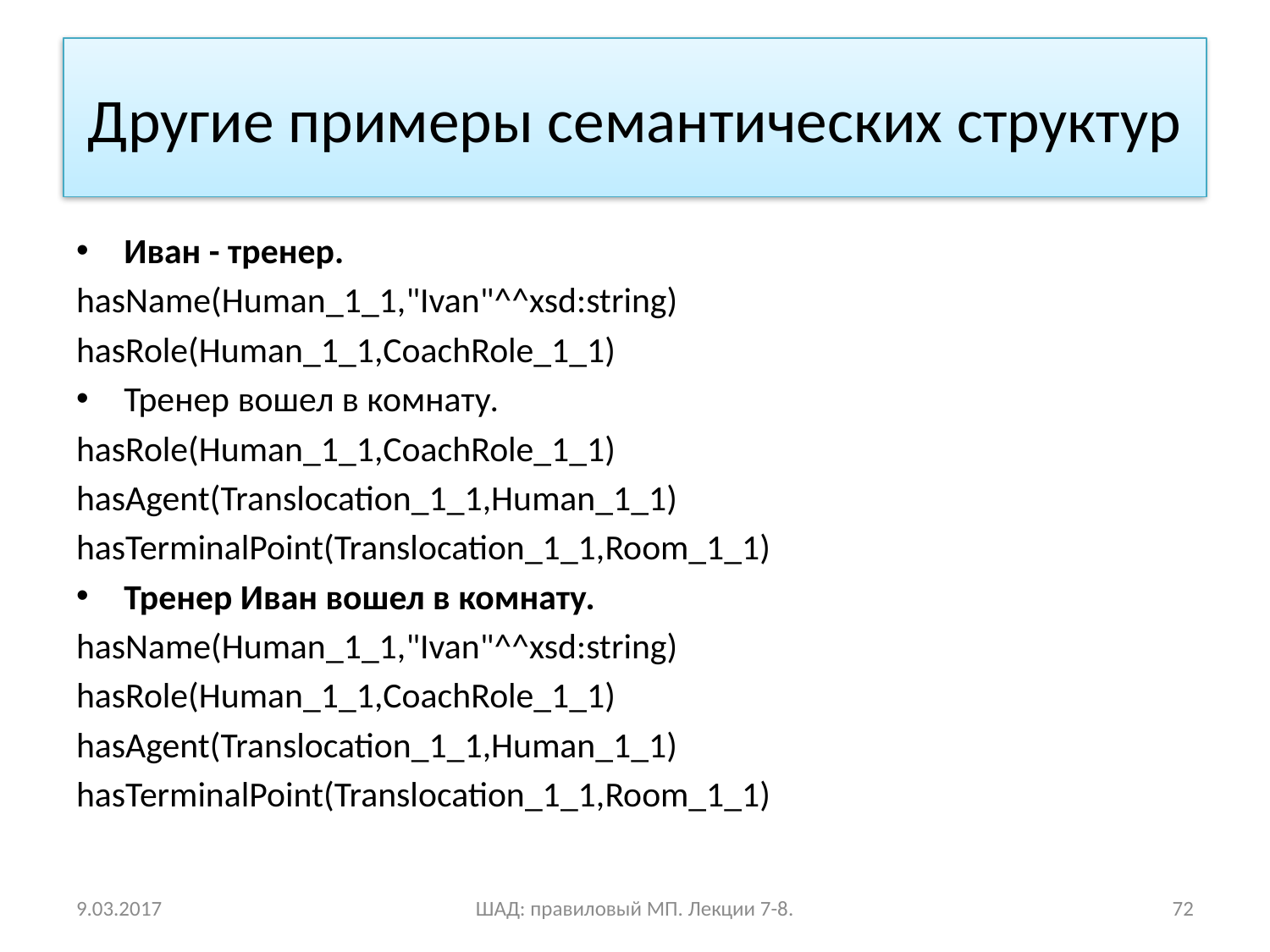

# Другие примеры семантических структур
Иван - тренер.
hasName(Human_1_1,"Ivan"^^xsd:string)
hasRole(Human_1_1,CoachRole_1_1)
Тренер вошел в комнату.
hasRole(Human_1_1,CoachRole_1_1)
hasAgent(Translocation_1_1,Human_1_1)
hasTerminalPoint(Translocation_1_1,Room_1_1)
Тренер Иван вошел в комнату.
hasName(Human_1_1,"Ivan"^^xsd:string)
hasRole(Human_1_1,CoachRole_1_1)
hasAgent(Translocation_1_1,Human_1_1)
hasTerminalPoint(Translocation_1_1,Room_1_1)
9.03.2017
ШАД: правиловый МП. Лекции 7-8.
72